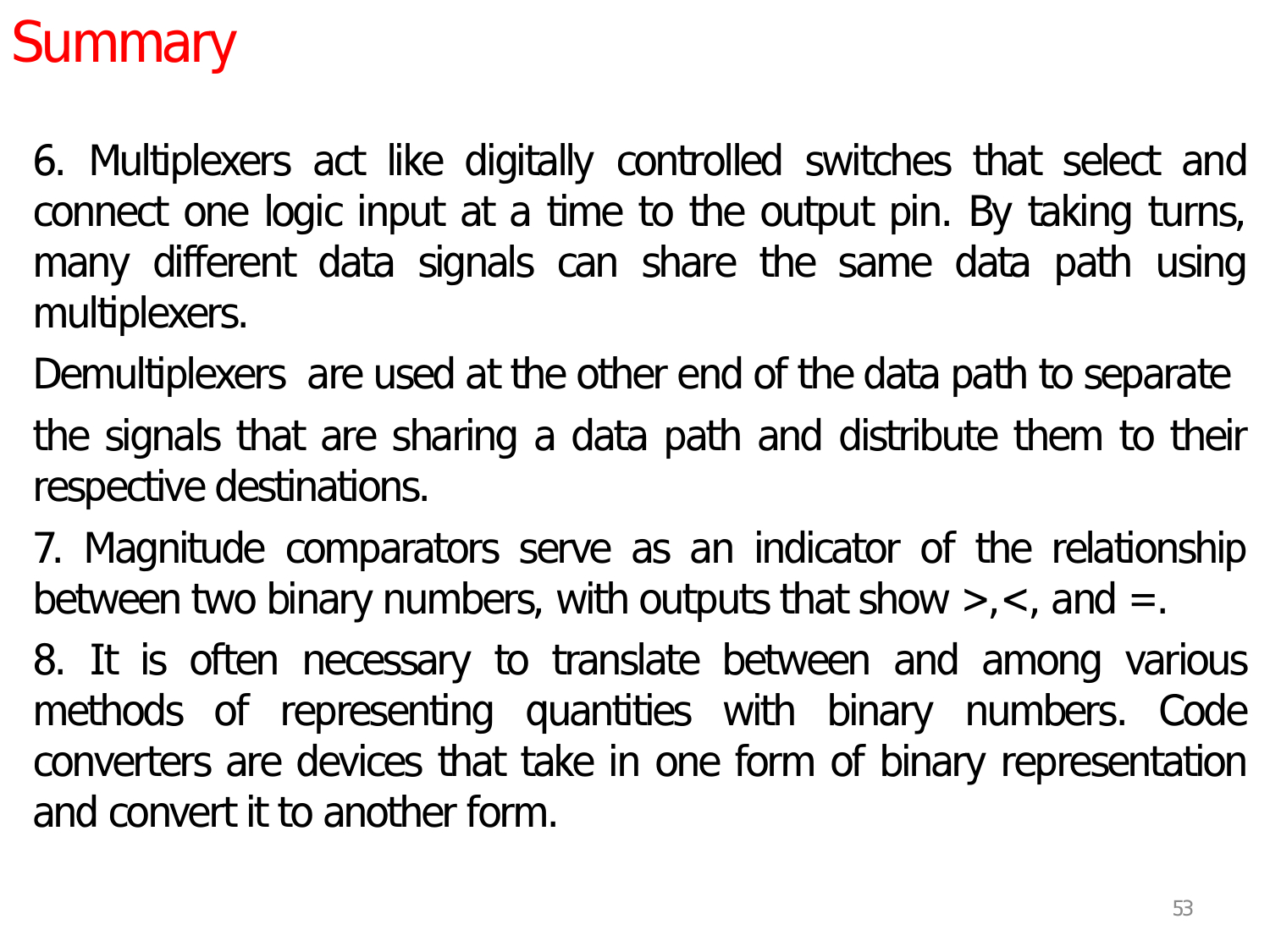

Summary
6. Multiplexers act like digitally controlled switches that select and connect one logic input at a time to the output pin. By taking turns, many different data signals can share the same data path using multiplexers.
Demultiplexers  are used at the other end of the data path to separate
the signals that are sharing a data path and distribute them to their respective destinations.
7. Magnitude comparators serve as an indicator of the relationship between two binary numbers, with outputs that show >,<, and =.
8. It is often necessary to translate between and among various methods of representing quantities with binary numbers. Code converters are devices that take in one form of binary representation and convert it to another form.
53